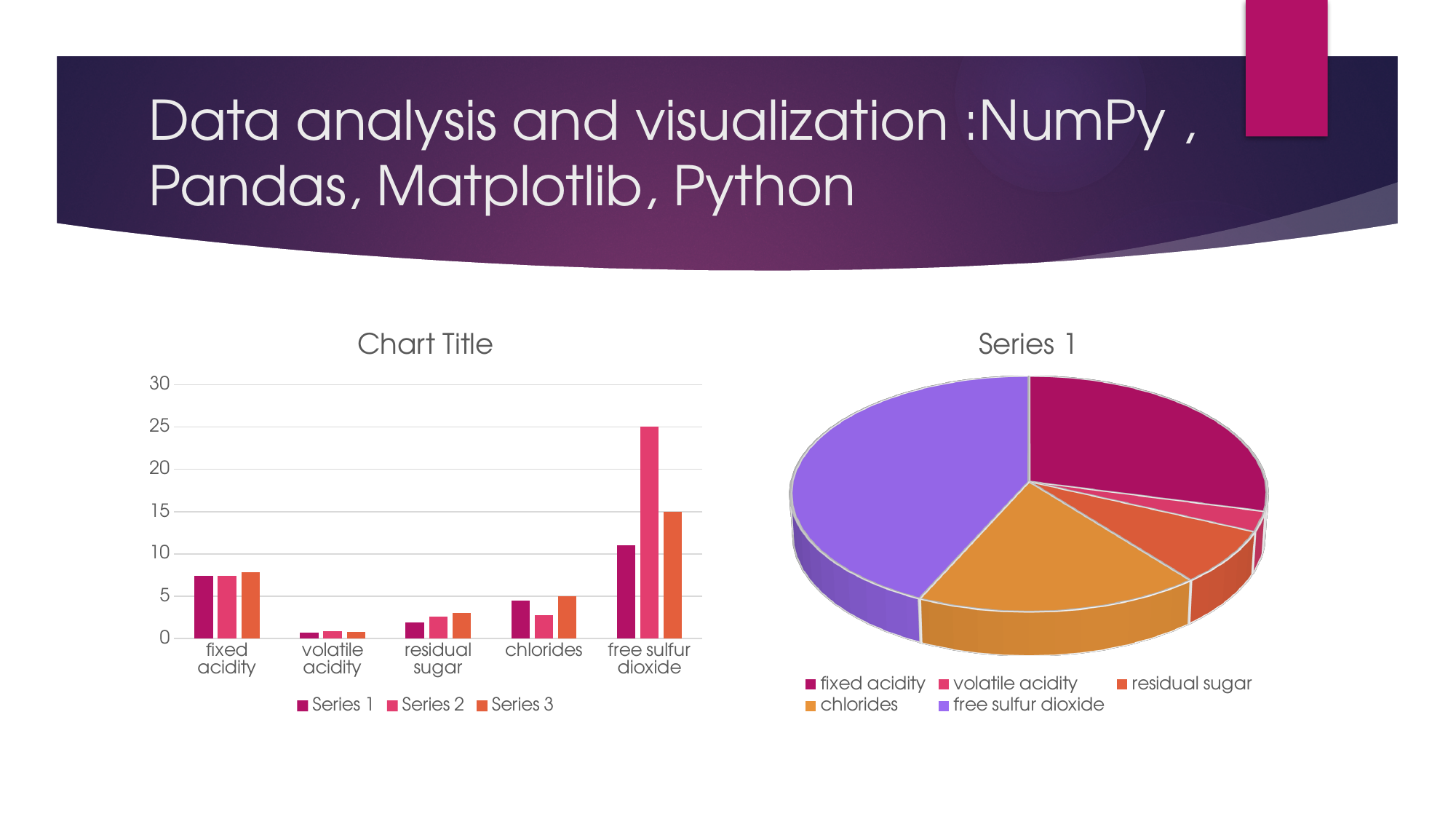

# Data analysis and visualization :NumPy , Pandas, Matplotlib, Python

### Chart:

| Category | Series 1 | Series 2 | Series 3 |
|---|---|---|---|
| fixed acidity | 7.4 | 7.4 | 7.8 |
| volatile acidity | 0.7 | 0.88 | 0.76 |
| residual sugar | 1.9 | 2.6 | 3.0 |
| chlorides | 4.5 | 2.8 | 5.0 |
| free sulfur dioxide | 11.0 | 25.0 | 15.0 |

[unsupported chart]